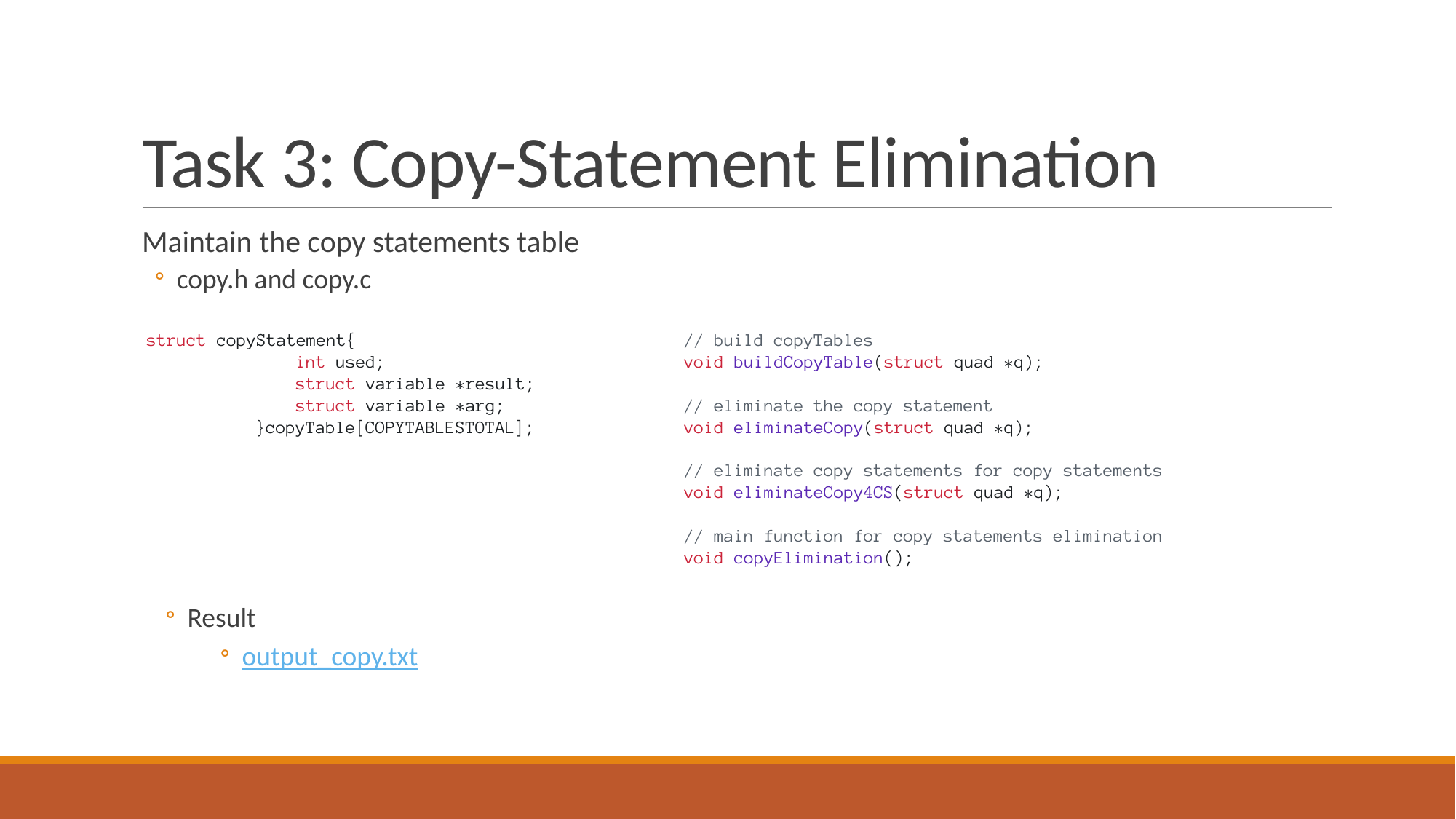

# Task 3: Copy-Statement Elimination
Maintain the copy statements table
copy.h and copy.c
struct copyStatement{
	    int used;
	    struct variable *result;
	    struct variable *arg;
	}copyTable[COPYTABLESTOTAL];

// build copyTables
void buildCopyTable(struct quad *q);

// eliminate the copy statement
void eliminateCopy(struct quad *q);

// eliminate copy statements for copy statements
void eliminateCopy4CS(struct quad *q);

// main function for copy statements elimination
void copyElimination();

Result
output_copy.txt